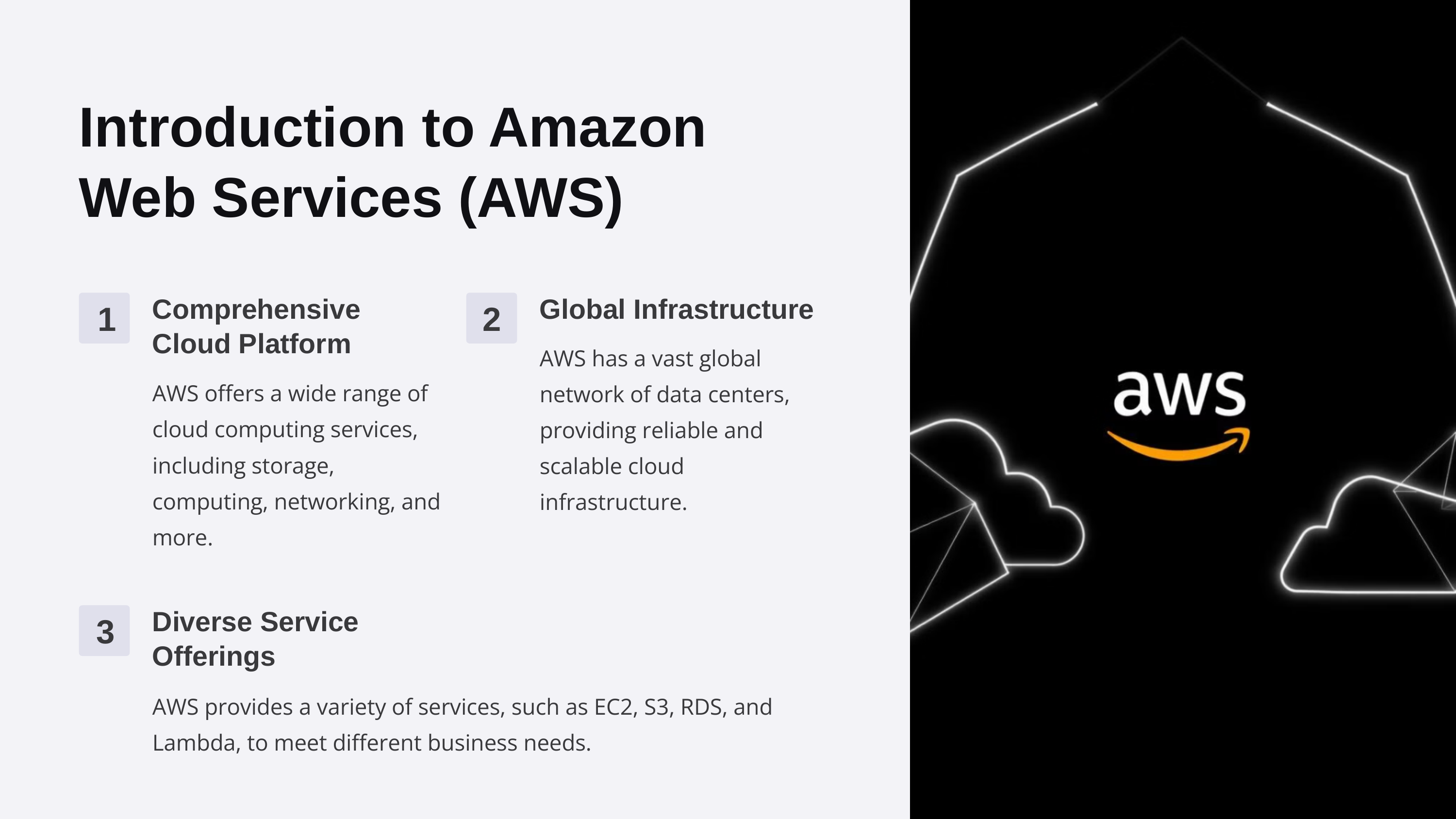

Introduction to Amazon Web Services (AWS)
Comprehensive Cloud Platform
Global Infrastructure

1
2
AWS has a vast global network of data centers, providing reliable and scalable cloud infrastructure.
AWS offers a wide range of cloud computing services, including storage, computing, networking, and more.
Diverse Service Offerings

3

AWS provides a variety of services, such as EC2, S3, RDS, and Lambda, to meet different business needs.